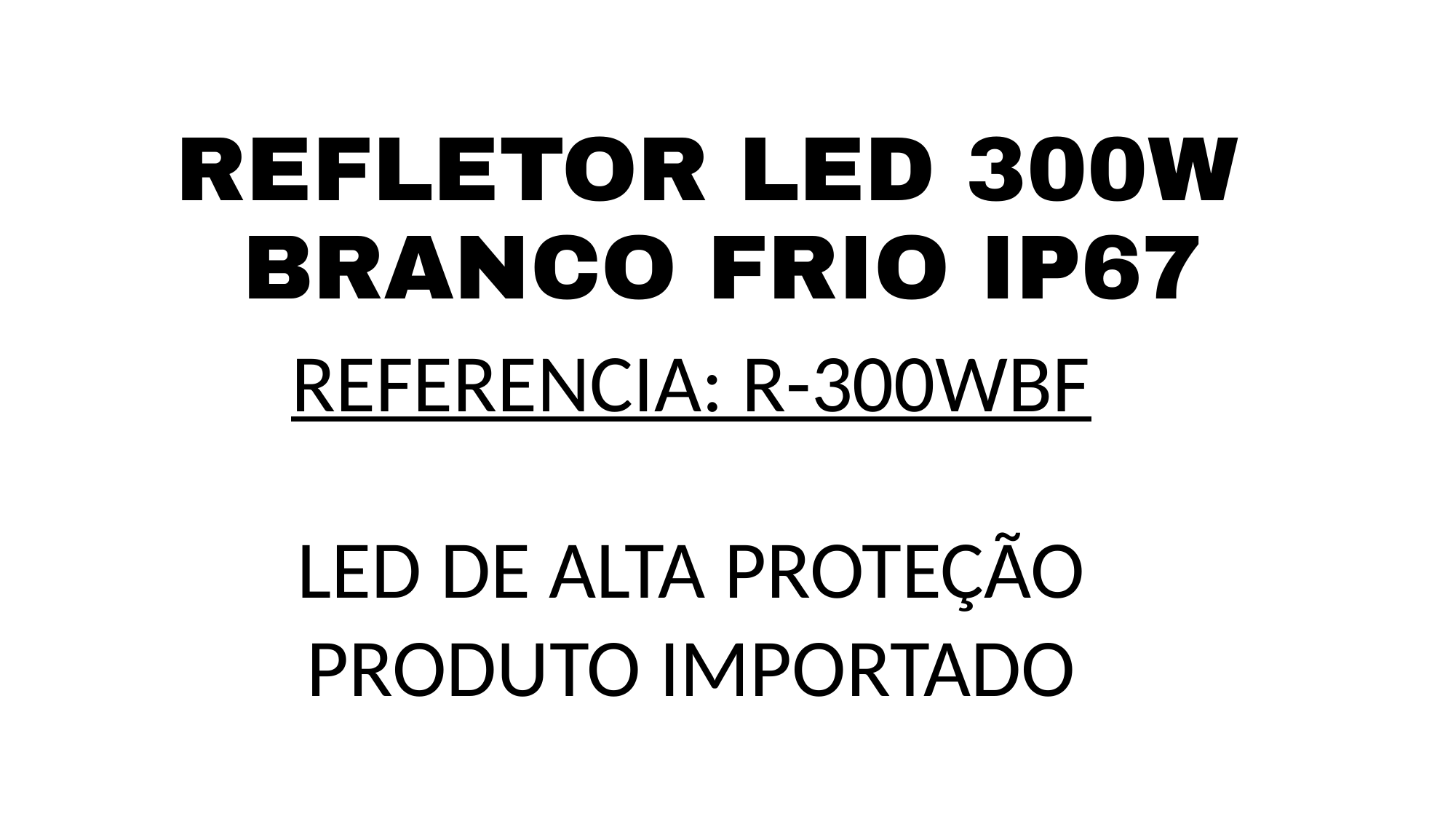

# REFLETOR LED 300W BRANCO FRIO IP67
REFERENCIA: R-300WBF
LED DE ALTA PROTEÇÃO
PRODUTO IMPORTADO